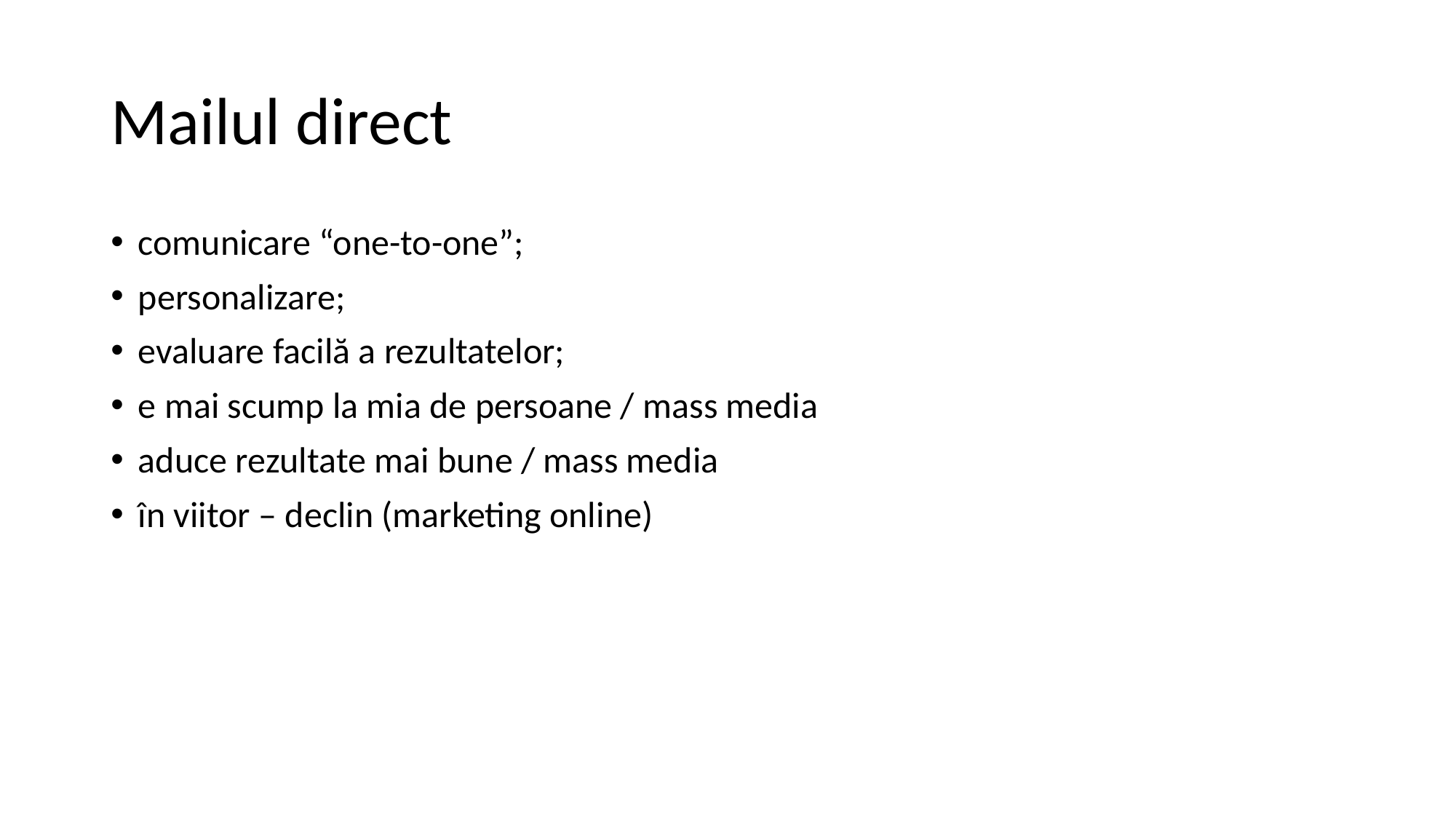

# Mailul direct
comunicare “one-to-one”;
personalizare;
evaluare facilă a rezultatelor;
e mai scump la mia de persoane / mass media
aduce rezultate mai bune / mass media
în viitor – declin (marketing online)